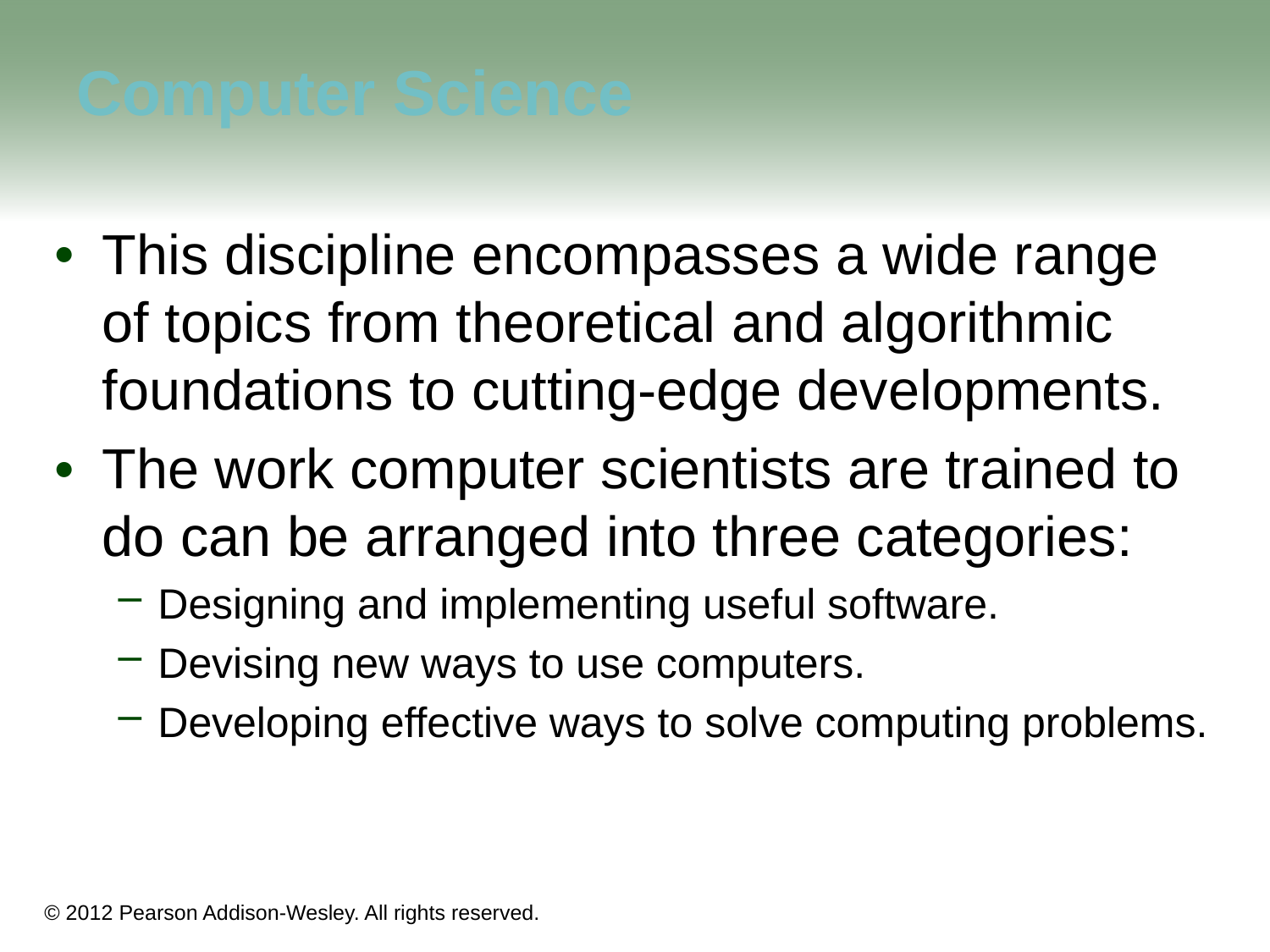

# Computer Science
This discipline encompasses a wide range of topics from theoretical and algorithmic foundations to cutting-edge developments.
The work computer scientists are trained to do can be arranged into three categories:
Designing and implementing useful software.
Devising new ways to use computers.
Developing effective ways to solve computing problems.